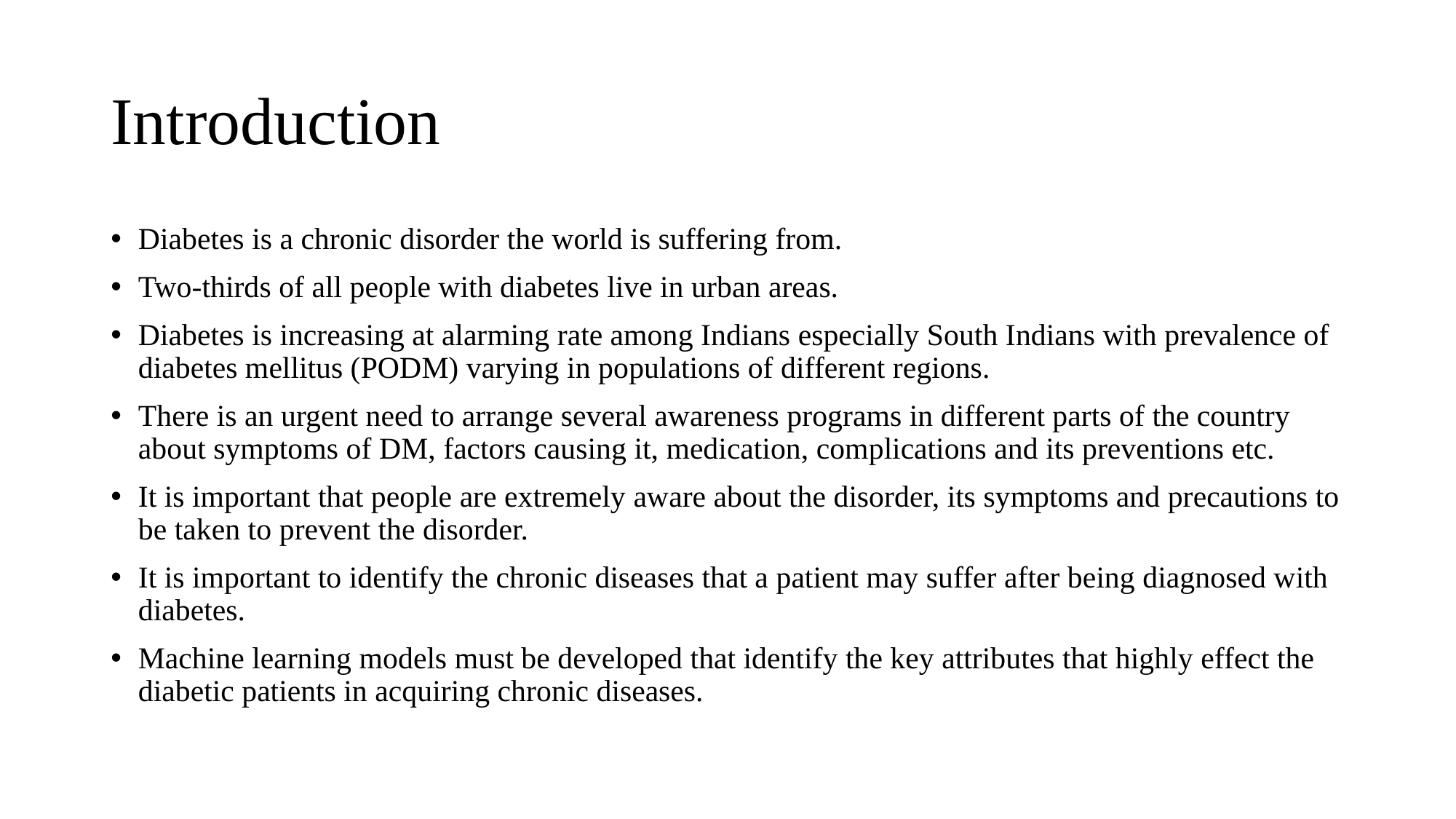

# Introduction
Diabetes is a chronic disorder the world is suffering from.
Two-thirds of all people with diabetes live in urban areas.
Diabetes is increasing at alarming rate among Indians especially South Indians with prevalence of diabetes mellitus (PODM) varying in populations of different regions.
There is an urgent need to arrange several awareness programs in different parts of the country about symptoms of DM, factors causing it, medication, complications and its preventions etc.
It is important that people are extremely aware about the disorder, its symptoms and precautions to be taken to prevent the disorder.
It is important to identify the chronic diseases that a patient may suffer after being diagnosed with diabetes.
Machine learning models must be developed that identify the key attributes that highly effect the diabetic patients in acquiring chronic diseases.